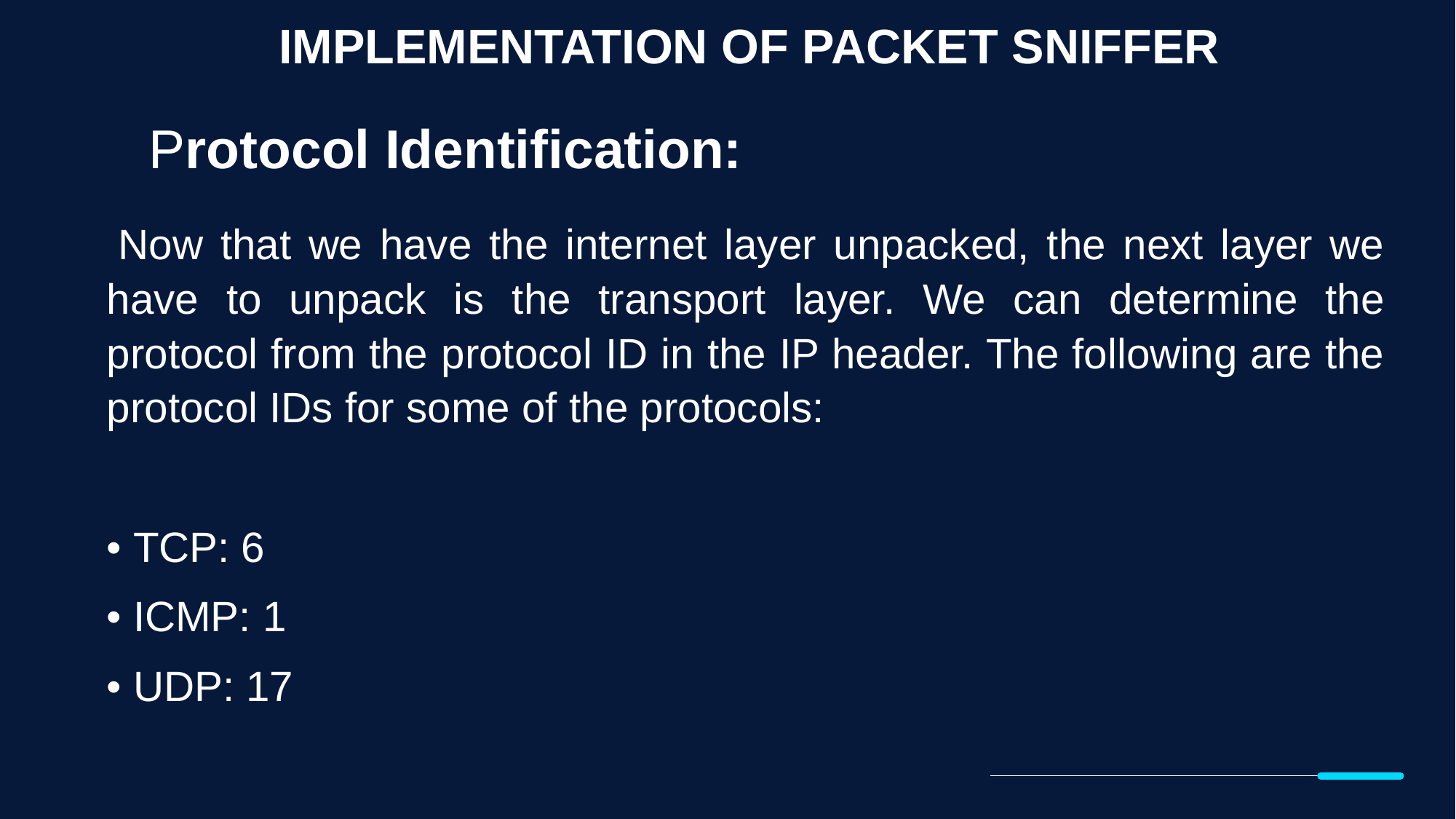

# IMPLEMENTATION OF PACKET SNIFFER
 Protocol Identification:
 Now that we have the internet layer unpacked, the next layer we have to unpack is the transport layer. We can determine the protocol from the protocol ID in the IP header. The following are the protocol IDs for some of the protocols:

• TCP: 6
• ICMP: 1
• UDP: 17